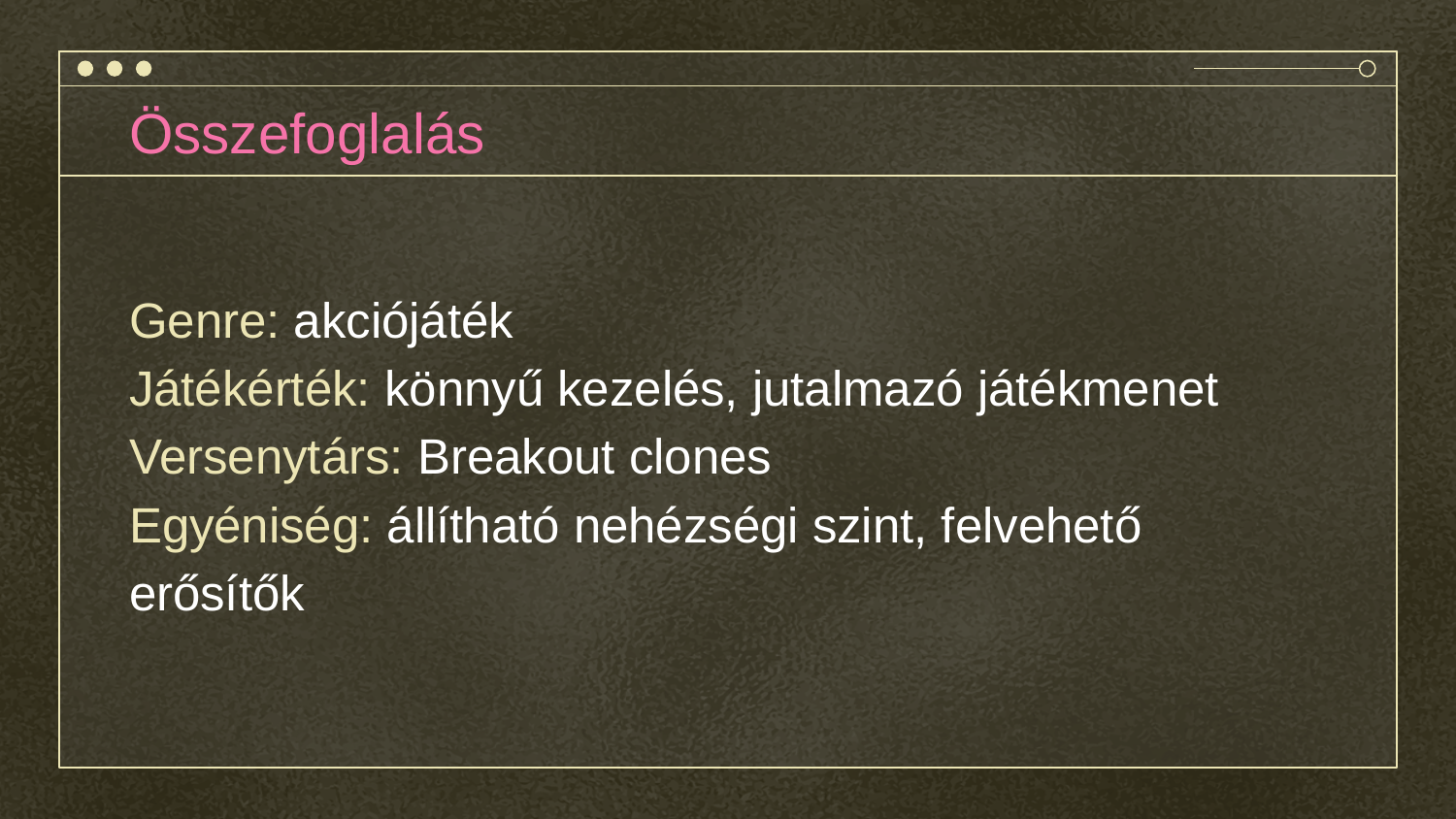

# Összefoglalás
Genre: akciójáték
Játékérték: könnyű kezelés, jutalmazó játékmenet
Versenytárs: Breakout clones
Egyéniség: állítható nehézségi szint, felvehető erősítők